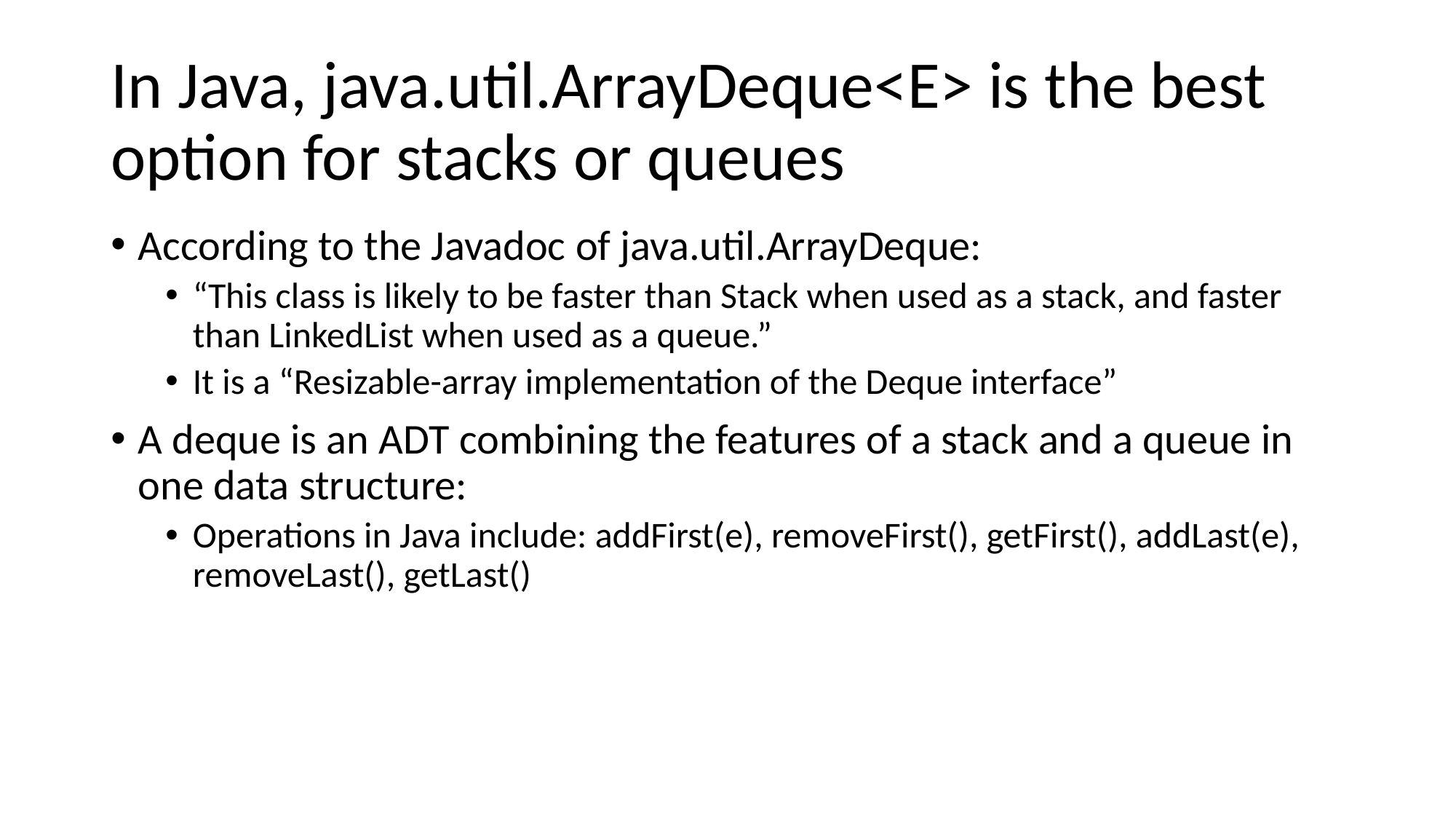

# In Java, java.util.ArrayDeque<E> is the best option for stacks or queues
According to the Javadoc of java.util.ArrayDeque:
“This class is likely to be faster than Stack when used as a stack, and faster than LinkedList when used as a queue.”
It is a “Resizable-array implementation of the Deque interface”
A deque is an ADT combining the features of a stack and a queue in one data structure:
Operations in Java include: addFirst(e), removeFirst(), getFirst(), addLast(e), removeLast(), getLast()